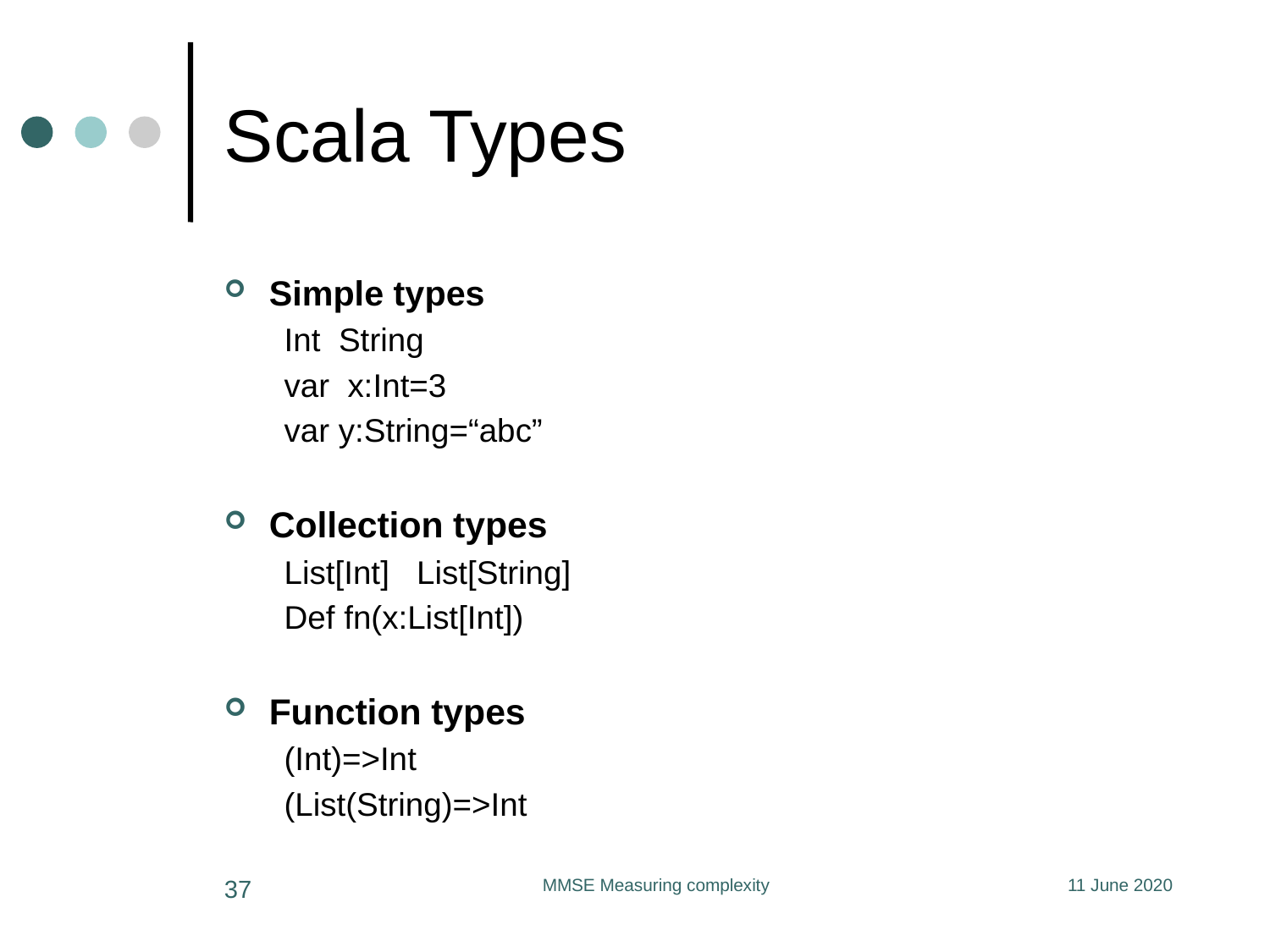

# Scala Types
Simple types
Int  String
var  x:Int=3
var y:String=“abc”

Collection types
List[Int]   List[String]
Def fn(x:List[Int])

Function types
(Int)=>Int
(List(String)=>Int
37
MMSE Measuring complexity
11 June 2020